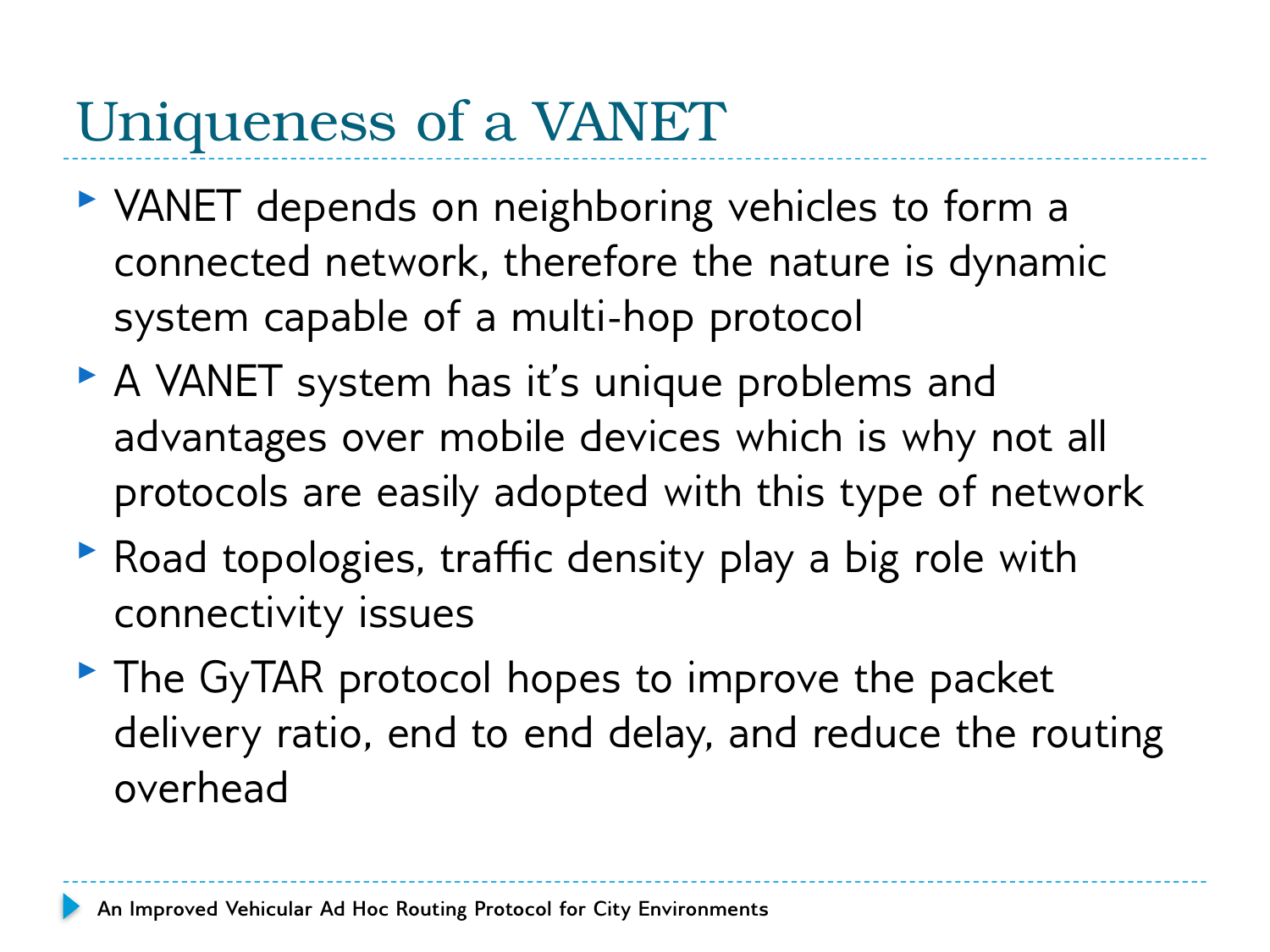

# Uniqueness of a VANET
VANET depends on neighboring vehicles to form a connected network, therefore the nature is dynamic system capable of a multi-hop protocol
A VANET system has it’s unique problems and advantages over mobile devices which is why not all protocols are easily adopted with this type of network
Road topologies, traffic density play a big role with connectivity issues
The GyTAR protocol hopes to improve the packet delivery ratio, end to end delay, and reduce the routing overhead

An Improved Vehicular Ad Hoc Routing Protocol for City Environments